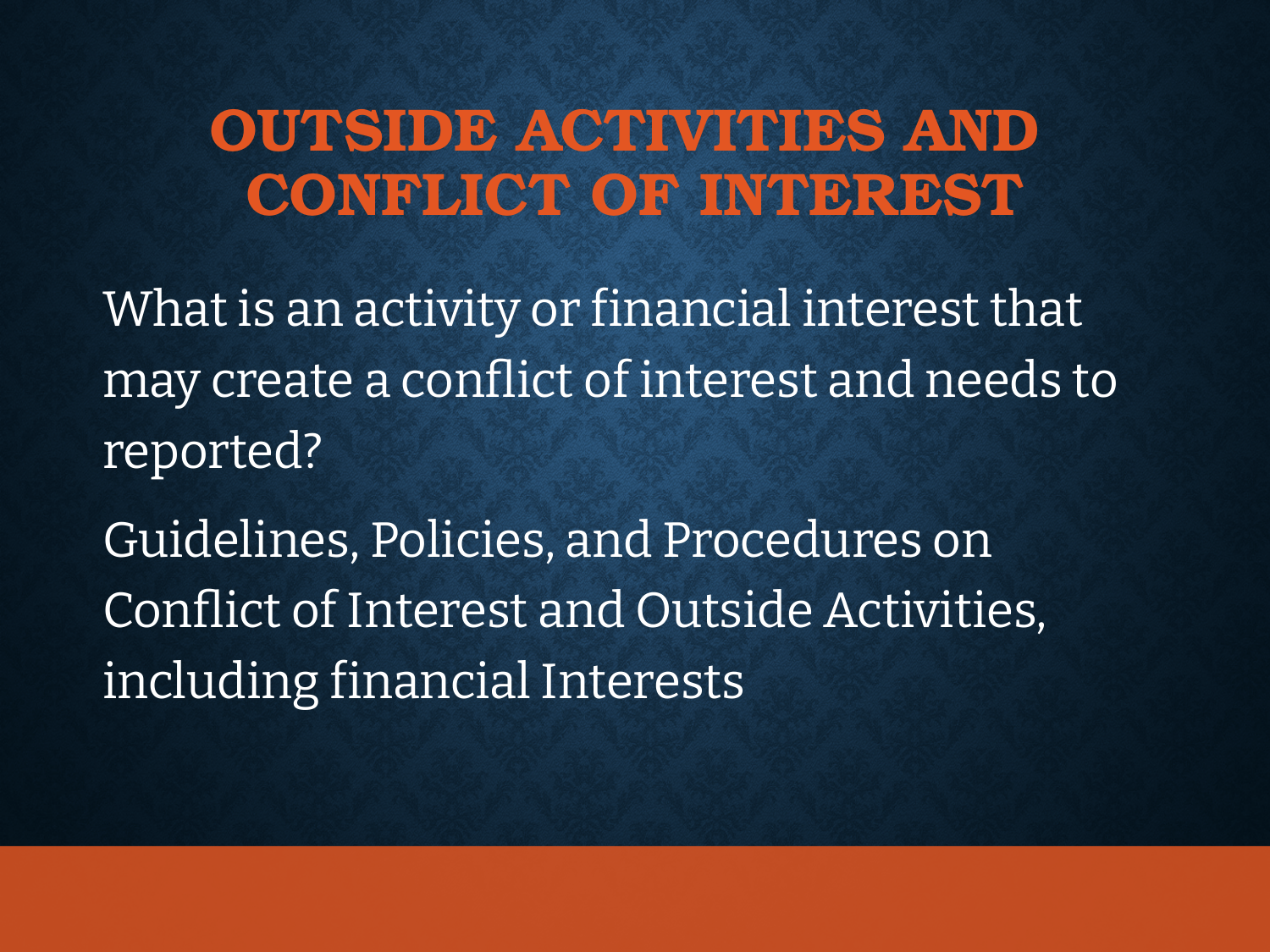

# Outside Activities and Conflict of Interest
What is an activity or financial interest that may create a conflict of interest and needs to reported?
Guidelines, Policies, and Procedures on Conflict of Interest and Outside Activities, including financial Interests